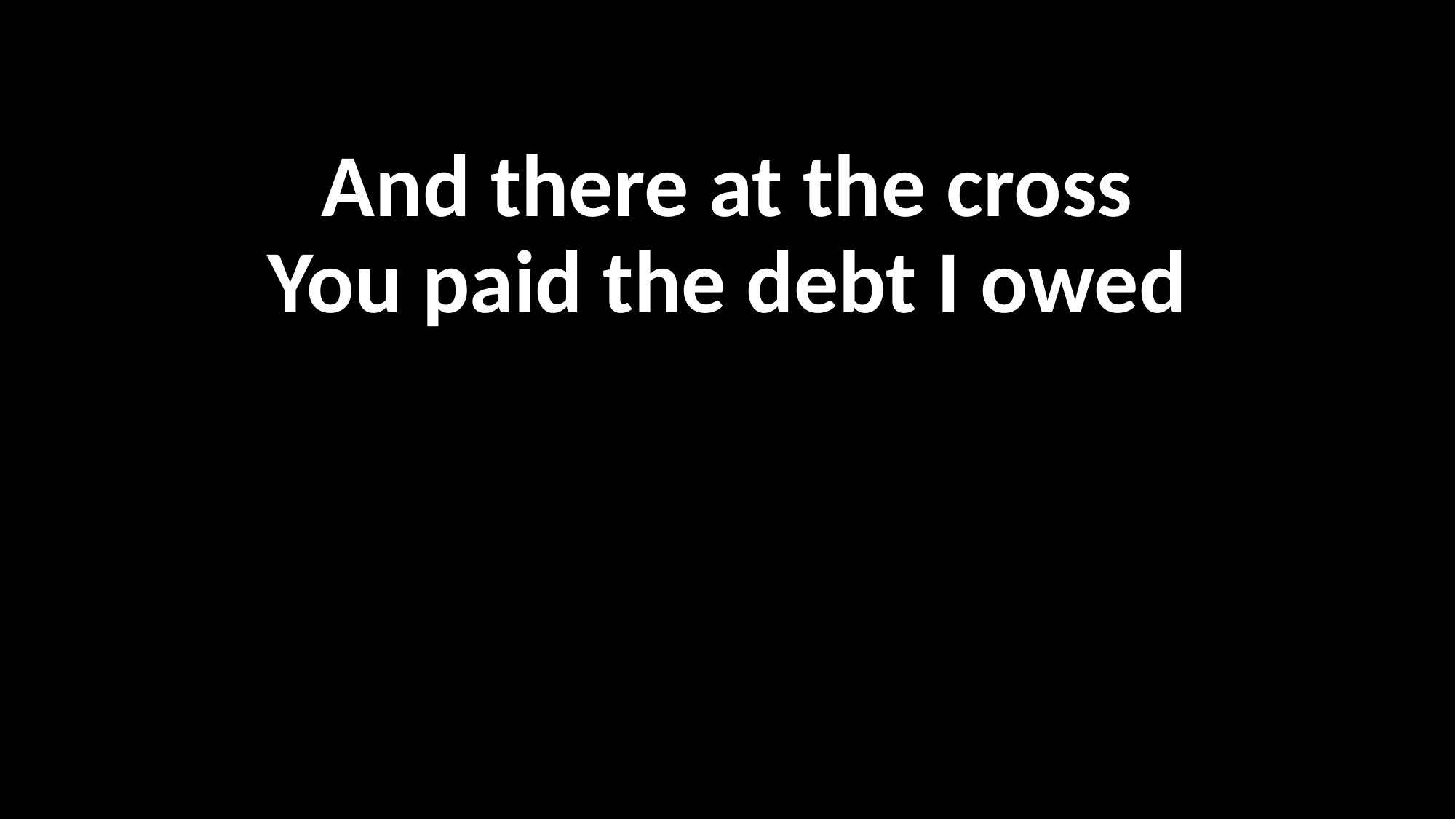

And there at the cross
You paid the debt I owed